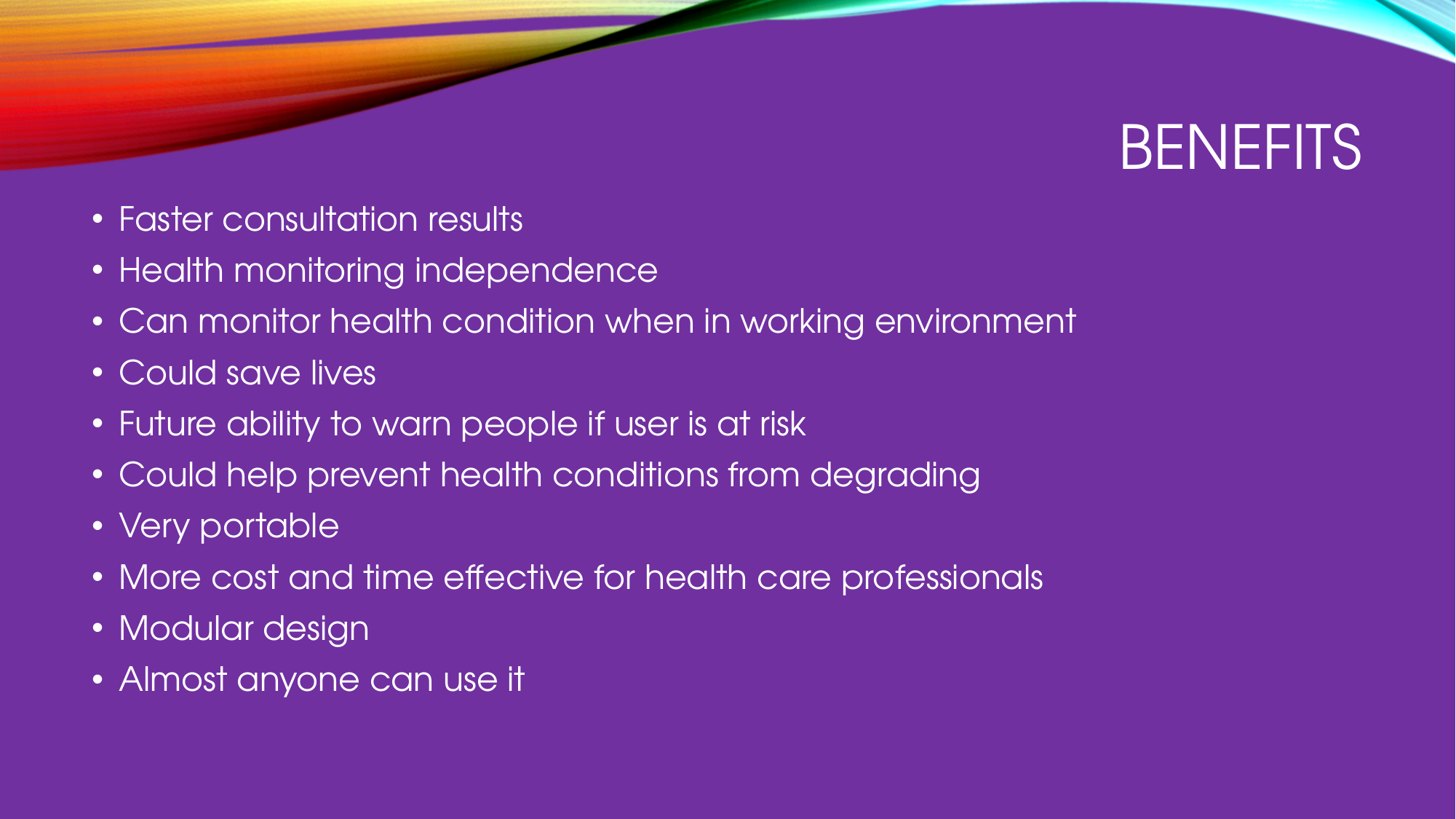

# Benefits
Faster consultation results
Health monitoring independence
Can monitor health condition when in working environment
Could save lives
Future ability to warn people if user is at risk
Could help prevent health conditions from degrading
Very portable
More cost and time effective for health care professionals
Modular design
Almost anyone can use it